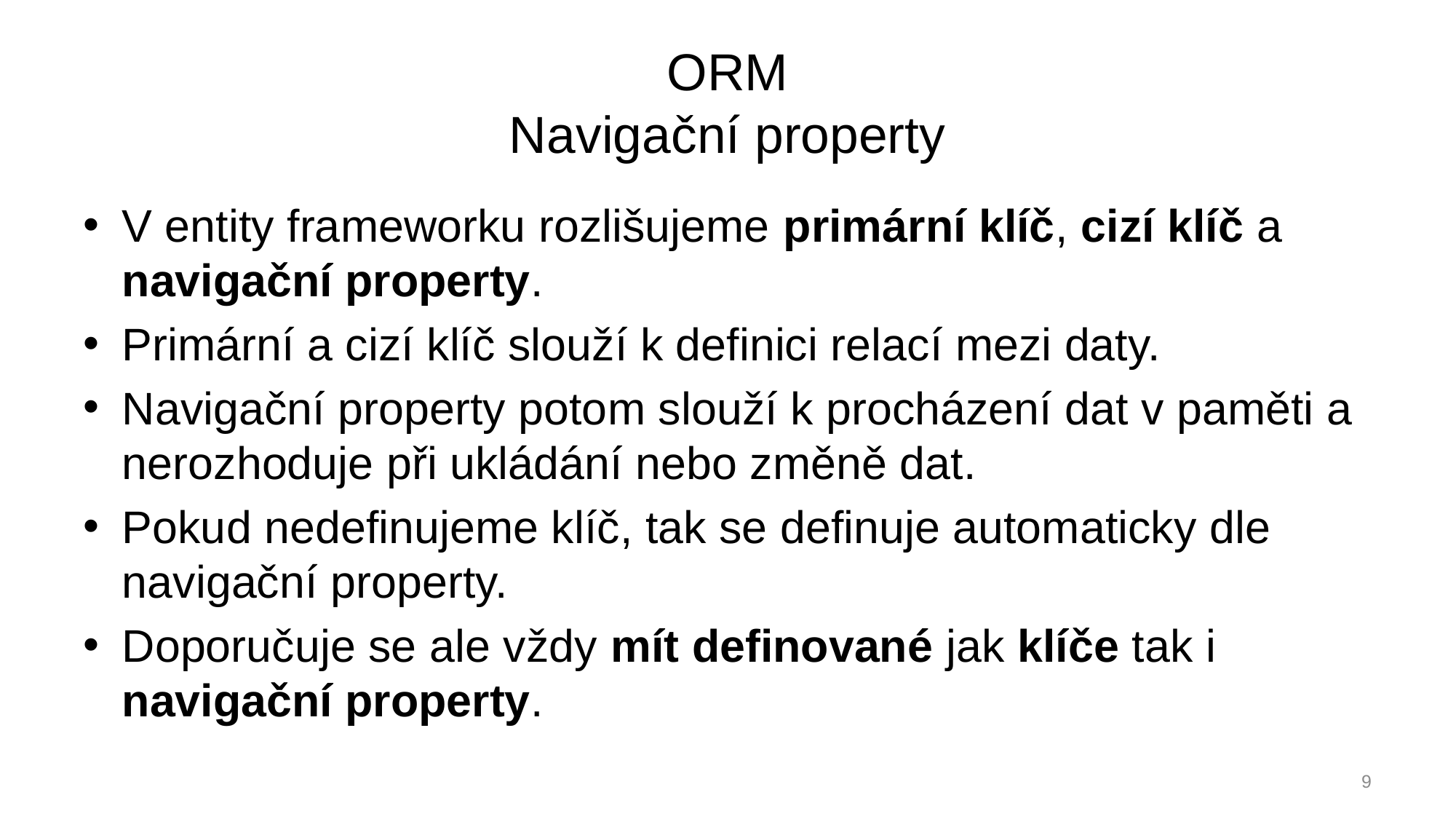

# ORM Navigační property
V entity frameworku rozlišujeme primární klíč, cizí klíč a navigační property.
Primární a cizí klíč slouží k definici relací mezi daty.
Navigační property potom slouží k procházení dat v paměti a nerozhoduje při ukládání nebo změně dat.
Pokud nedefinujeme klíč, tak se definuje automaticky dle navigační property.
Doporučuje se ale vždy mít definované jak klíče tak i navigační property.
9